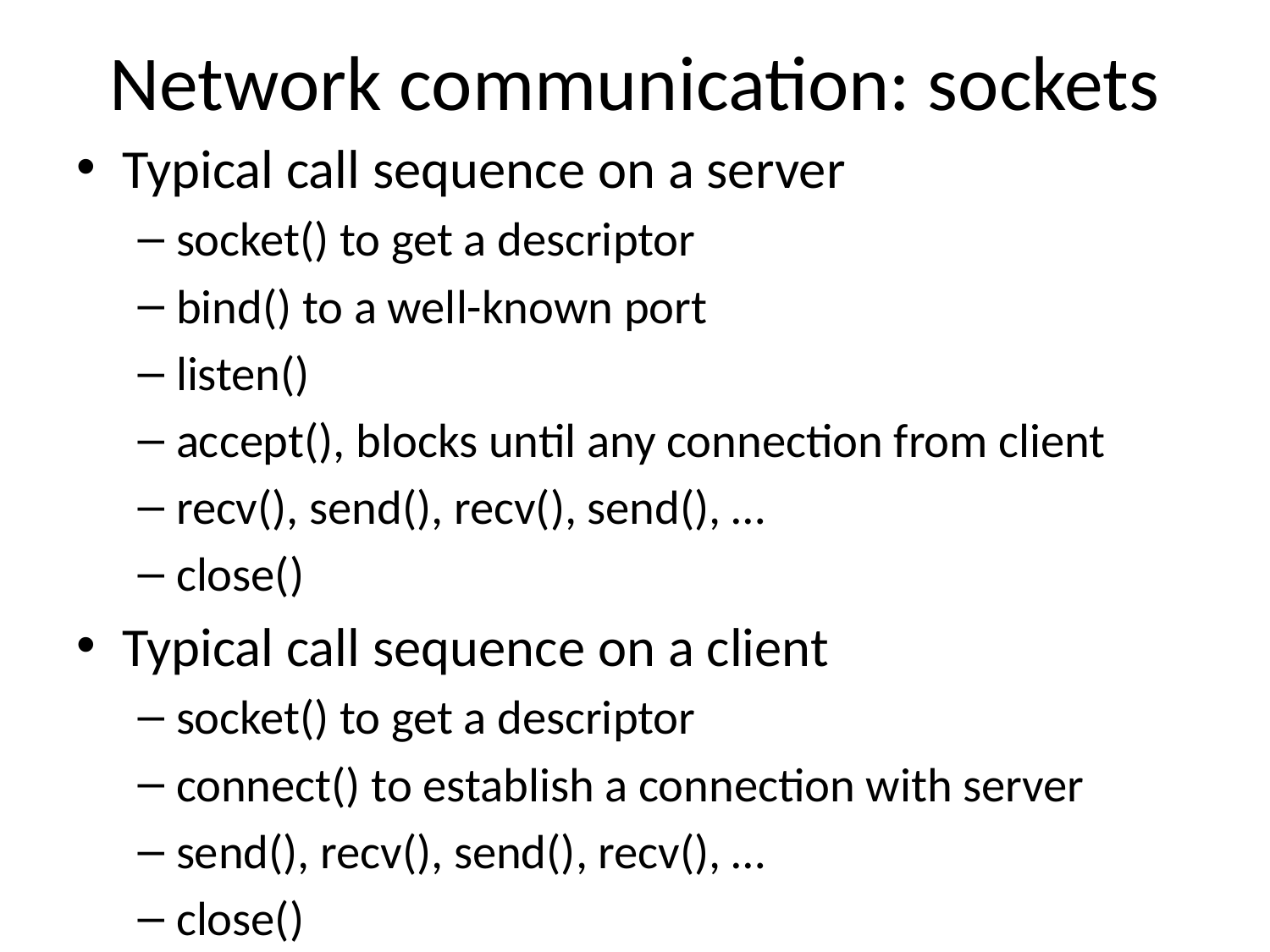

# Network communication: sockets
Typical call sequence on a server
socket() to get a descriptor
bind() to a well-known port
listen()
accept(), blocks until any connection from client
recv(), send(), recv(), send(), …
close()
Typical call sequence on a client
socket() to get a descriptor
connect() to establish a connection with server
send(), recv(), send(), recv(), …
close()